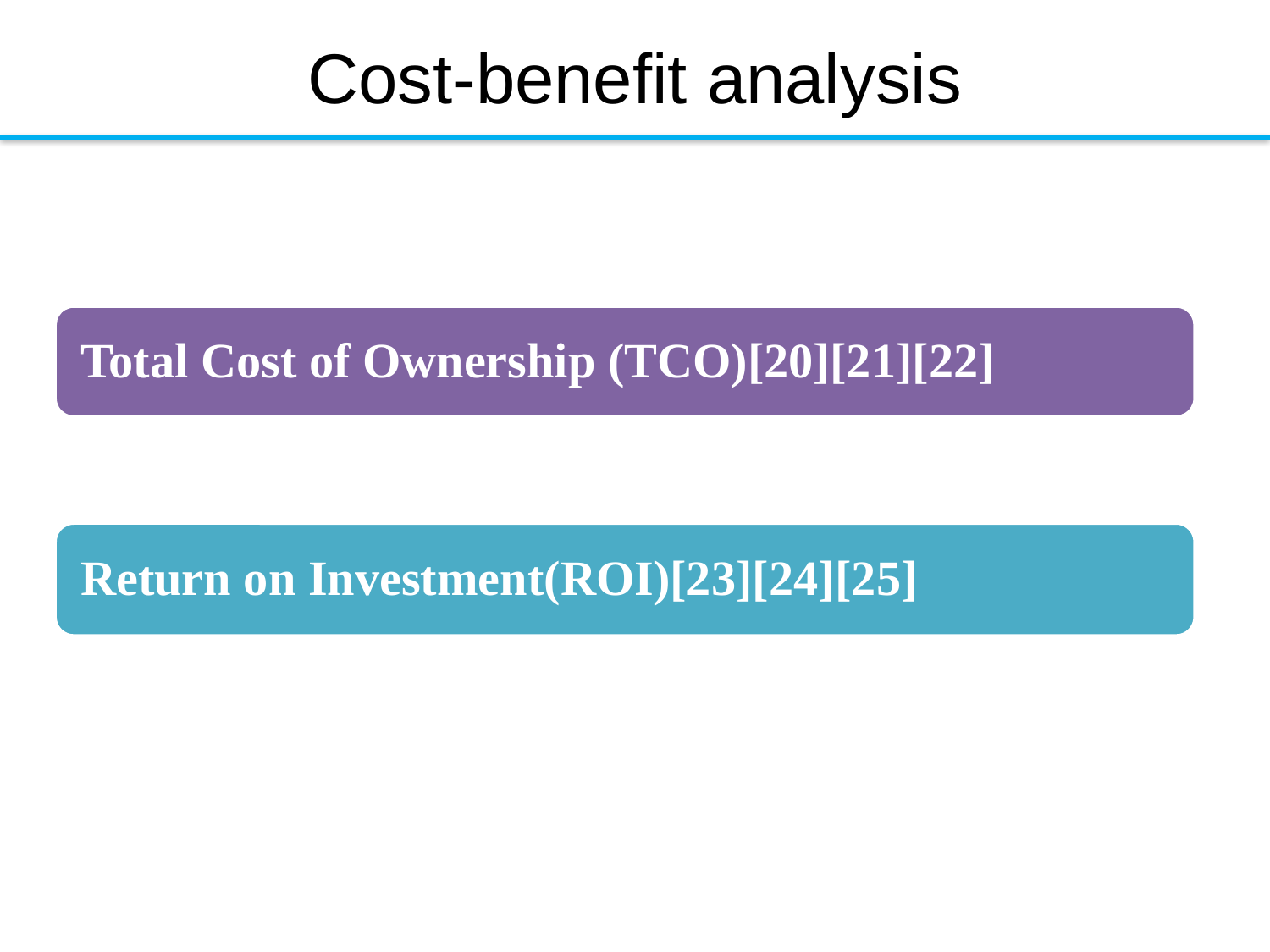

# Cost-benefit analysis
Total Cost of Ownership (TCO)[20][21][22]
Return on Investment(ROI)[23][24][25]